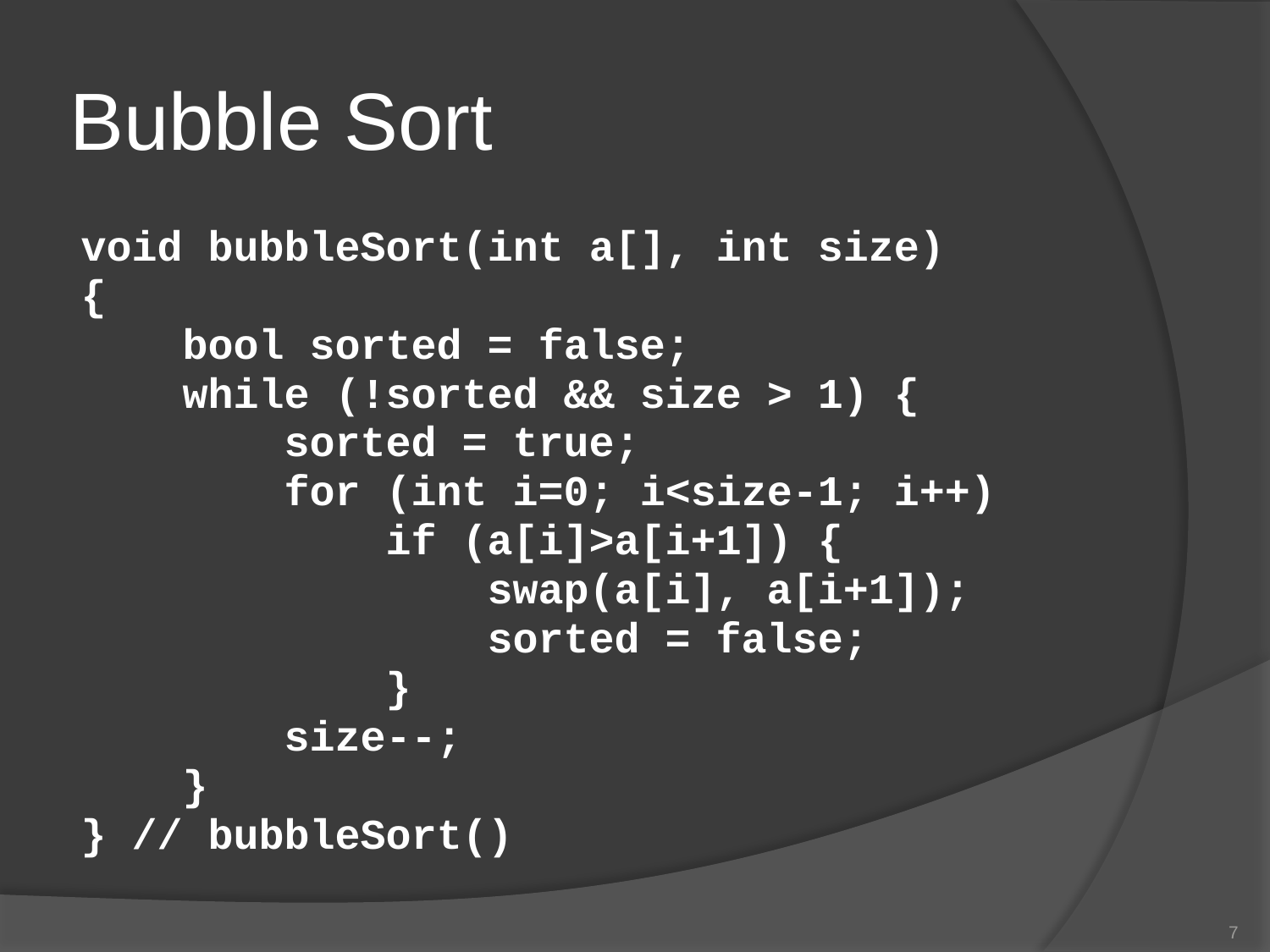

# Bubble Sort
void bubbleSort(int a[], int size)
{
    bool sorted = false;
    while (!sorted && size > 1) {
        sorted = true;
        for (int i=0; i<size-1; i++)
            if (a[i]>a[i+1]) {
                swap(a[i], a[i+1]);
                sorted = false;
            }
        size--;
    }
} // bubbleSort()
7